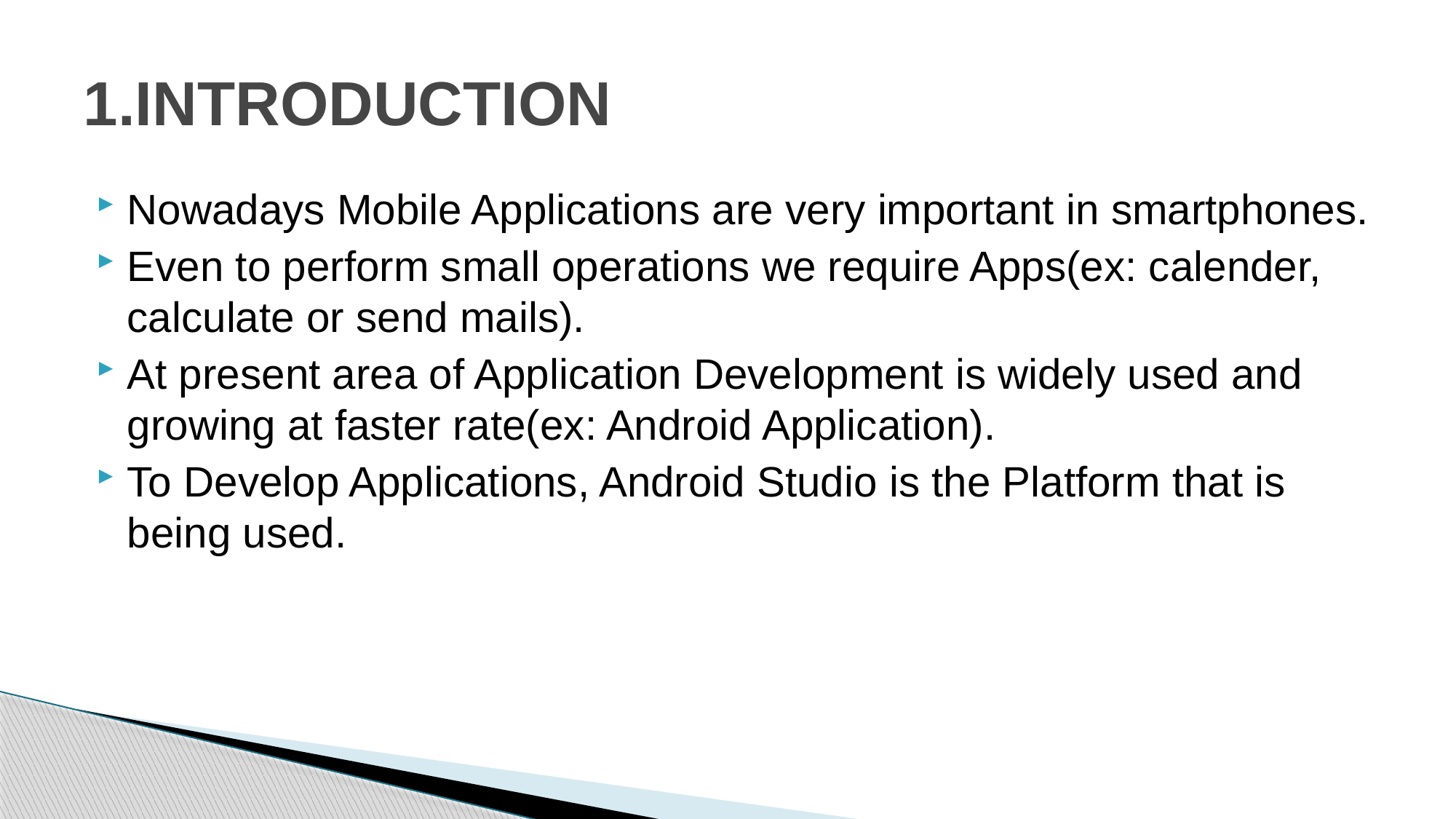

# 1.INTRODUCTION
Nowadays Mobile Applications are very important in smartphones.
Even to perform small operations we require Apps(ex: calender, calculate or send mails).
At present area of Application Development is widely used and growing at faster rate(ex: Android Application).
To Develop Applications, Android Studio is the Platform that is being used.